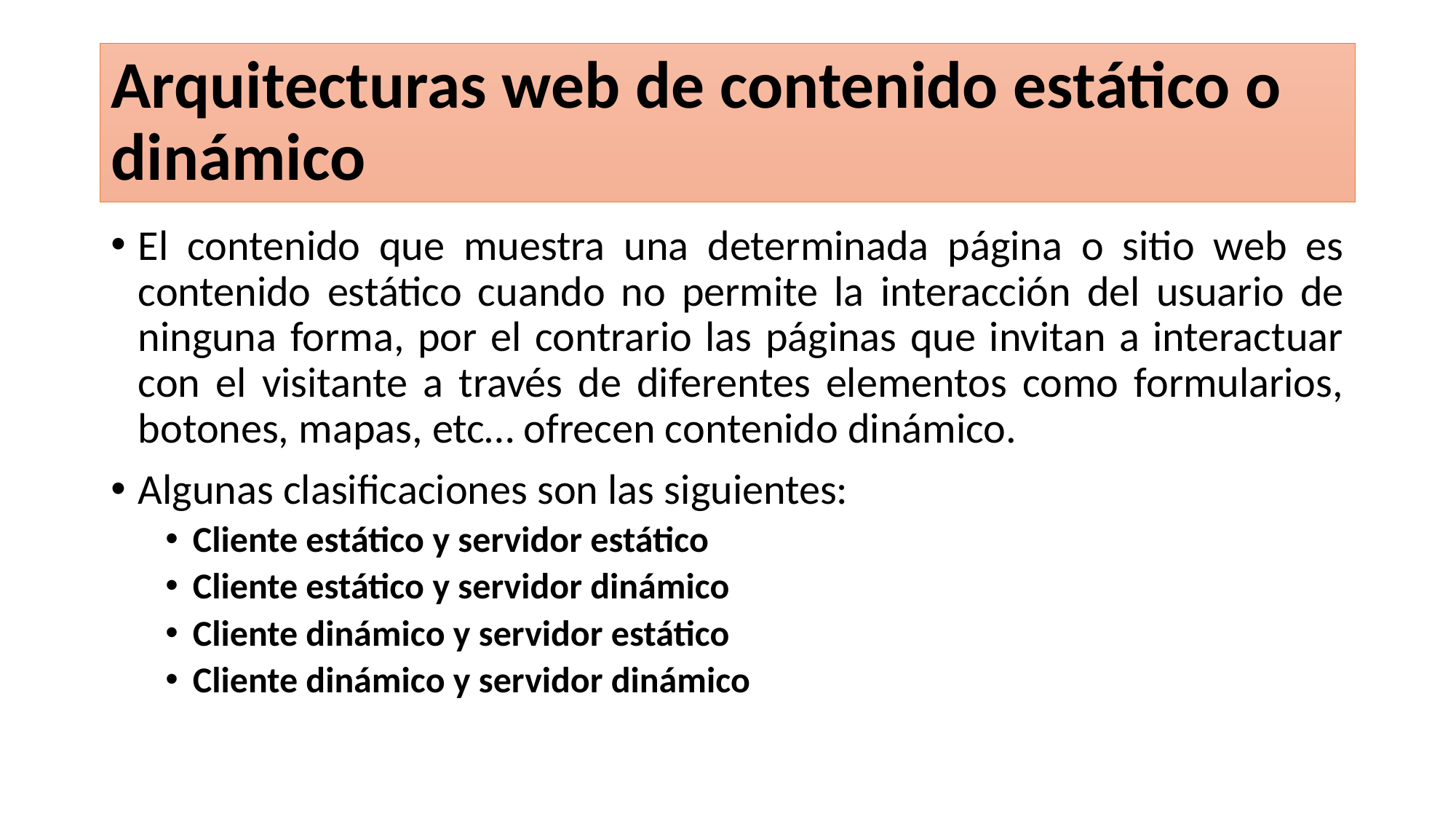

# Arquitecturas web de contenido estático o dinámico
El contenido que muestra una determinada página o sitio web es contenido estático cuando no permite la interacción del usuario de ninguna forma, por el contrario las páginas que invitan a interactuar con el visitante a través de diferentes elementos como formularios, botones, mapas, etc… ofrecen contenido dinámico.
Algunas clasificaciones son las siguientes:
Cliente estático y servidor estático
Cliente estático y servidor dinámico
Cliente dinámico y servidor estático
Cliente dinámico y servidor dinámico